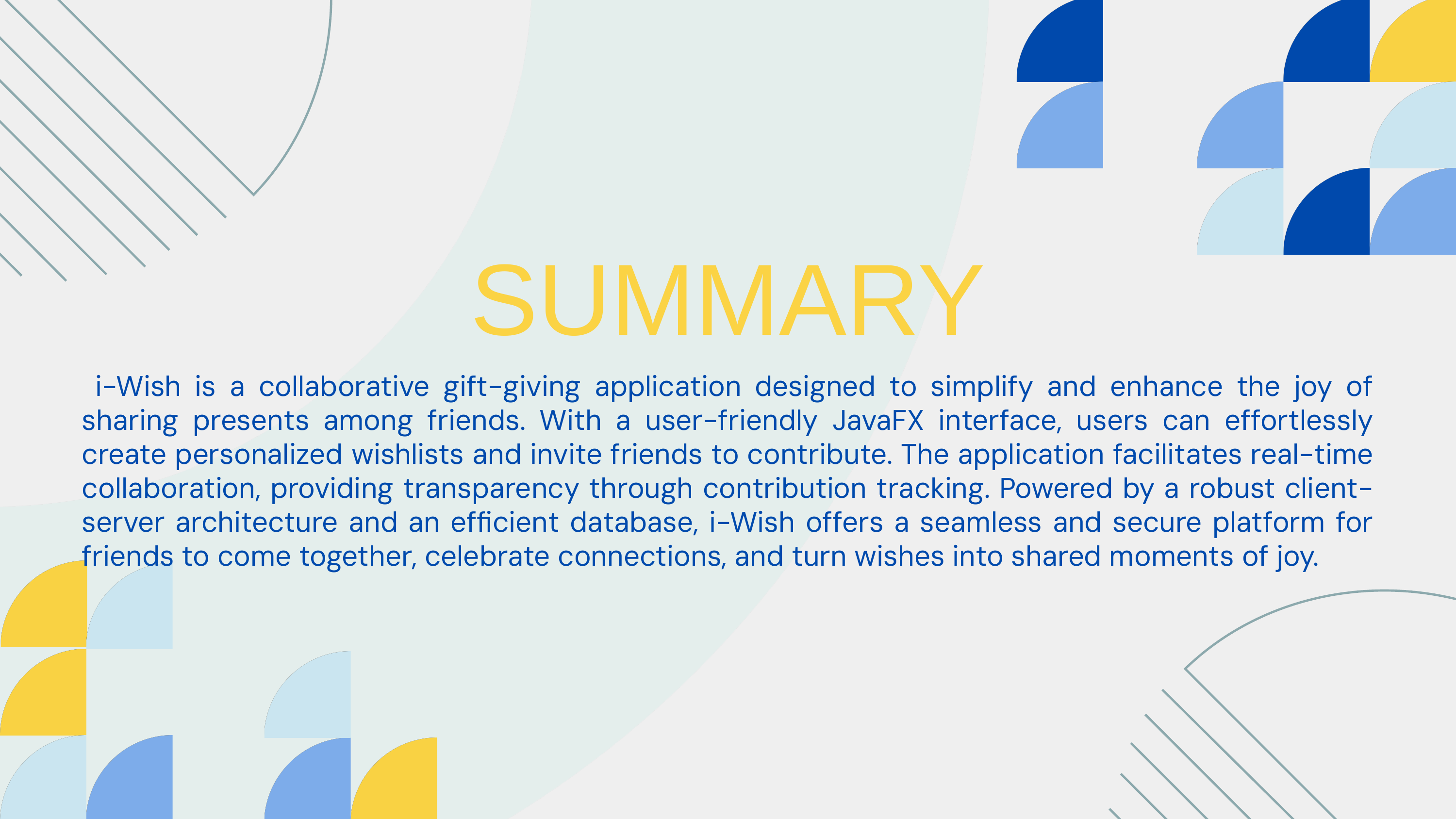

SUMMARY
 i-Wish is a collaborative gift-giving application designed to simplify and enhance the joy of sharing presents among friends. With a user-friendly JavaFX interface, users can effortlessly create personalized wishlists and invite friends to contribute. The application facilitates real-time collaboration, providing transparency through contribution tracking. Powered by a robust client-server architecture and an efficient database, i-Wish offers a seamless and secure platform for friends to come together, celebrate connections, and turn wishes into shared moments of joy.